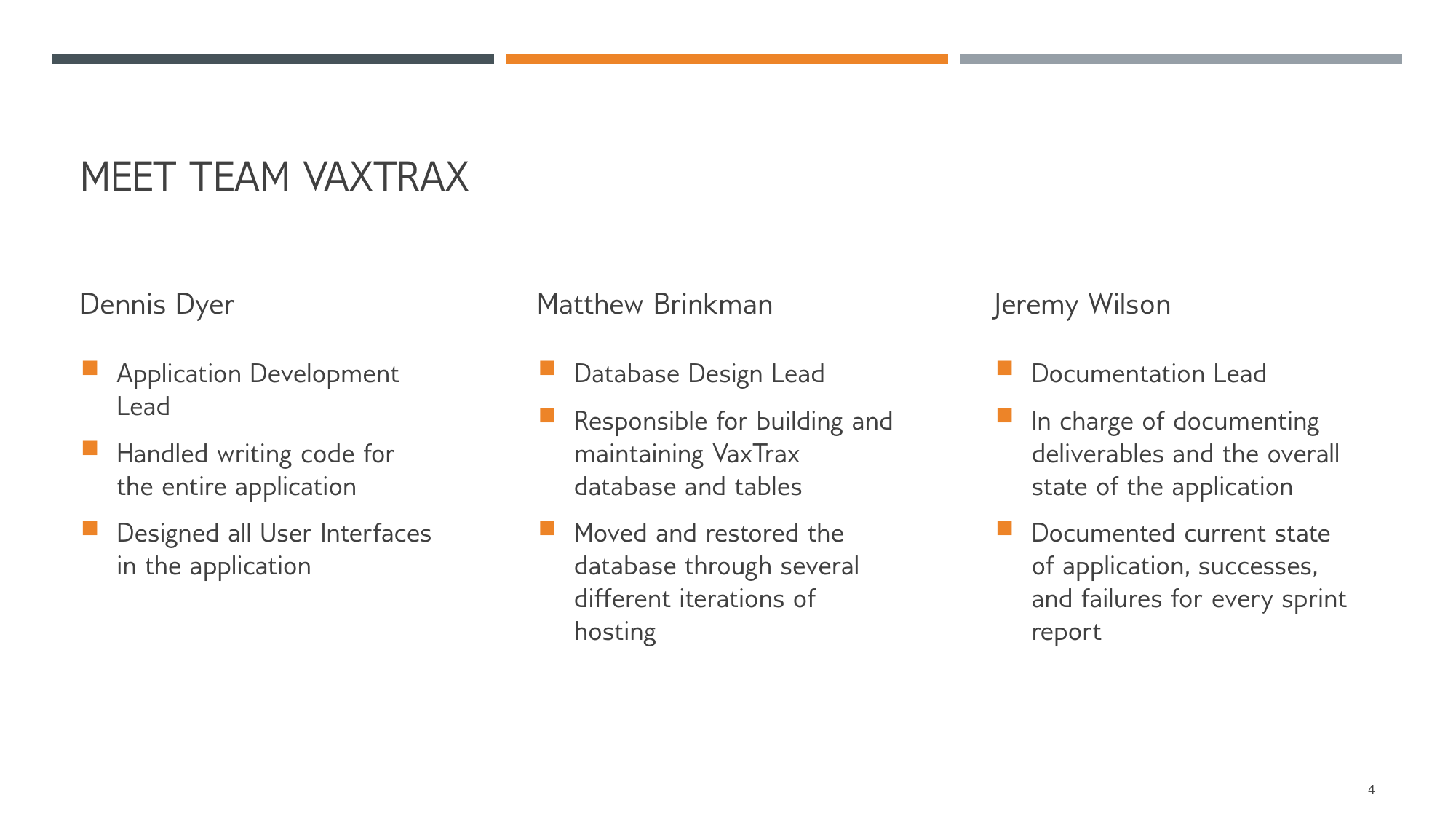

# Meet team vaxtrax
Dennis Dyer
Matthew Brinkman
Jeremy Wilson
Database Design Lead
Responsible for building and maintaining VaxTrax database and tables
Moved and restored the database through several different iterations of hosting
Documentation Lead
In charge of documenting deliverables and the overall state of the application
Documented current state of application, successes, and failures for every sprint report

Application Development Lead
Handled writing code for the entire application
Designed all User Interfaces in the application
4